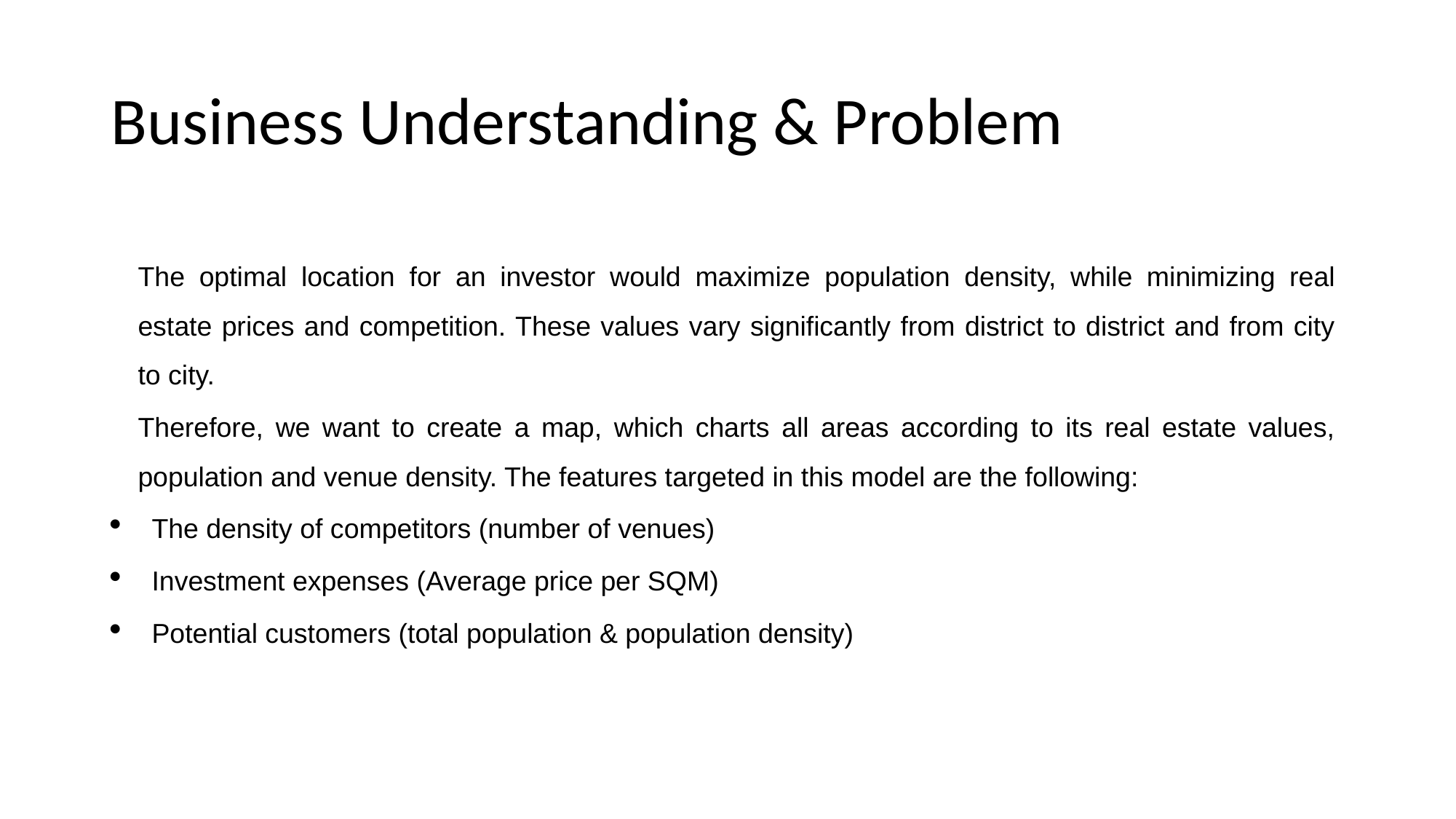

# Business Understanding & Problem

The optimal location for an investor would maximize population density, while minimizing real estate prices and competition. These values vary significantly from district to district and from city to city.
Therefore, we want to create a map, which charts all areas according to its real estate values, population and venue density. The features targeted in this model are the following:
The density of competitors (number of venues)
Investment expenses (Average price per SQM)
Potential customers (total population & population density)